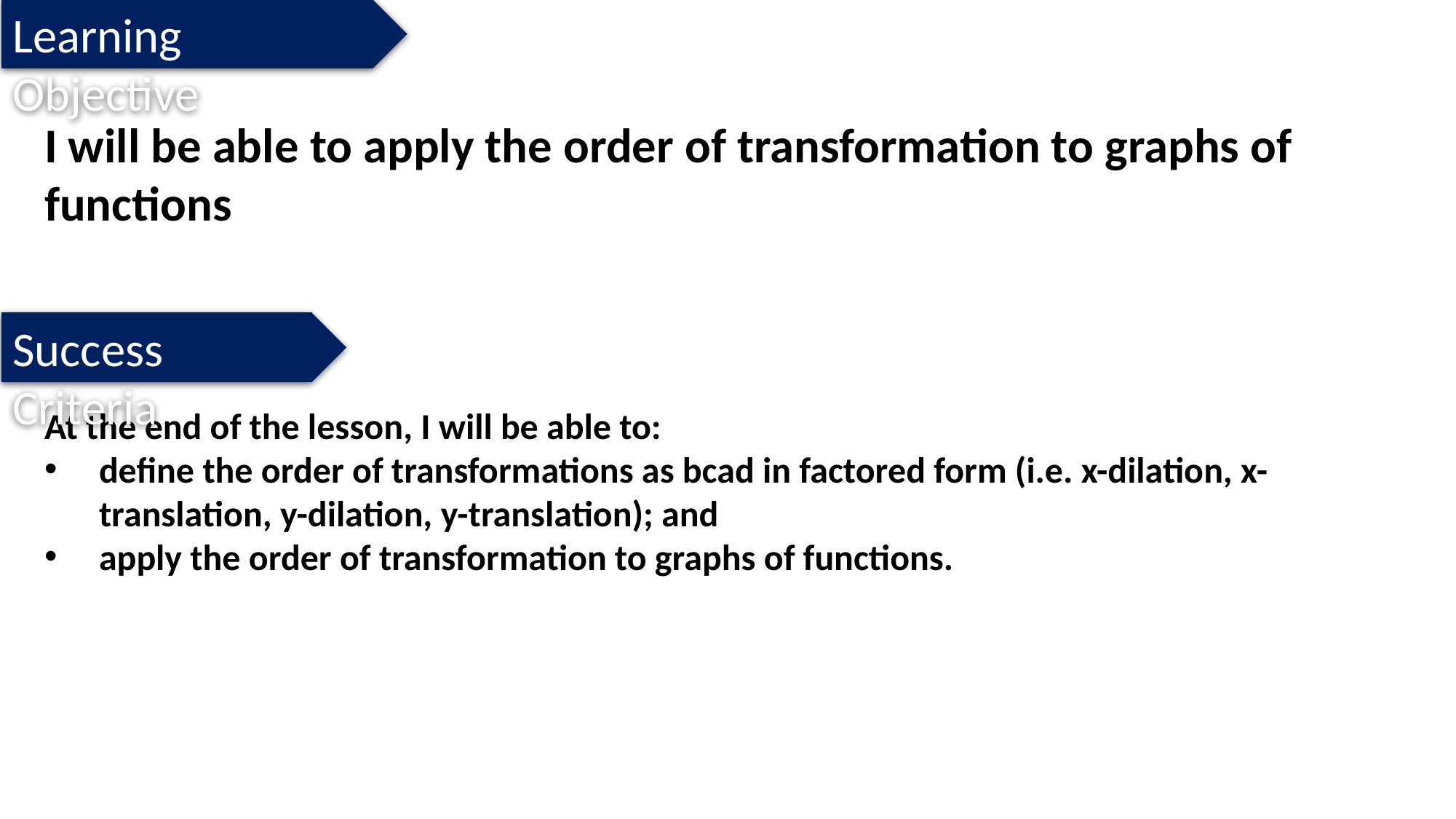

Learning Objective
I will be able to apply the order of transformation to graphs of functions
Success Criteria
At the end of the lesson, I will be able to:
define the order of transformations as bcad in factored form (i.e. x-dilation, x-translation, y-dilation, y-translation); and
apply the order of transformation to graphs of functions.